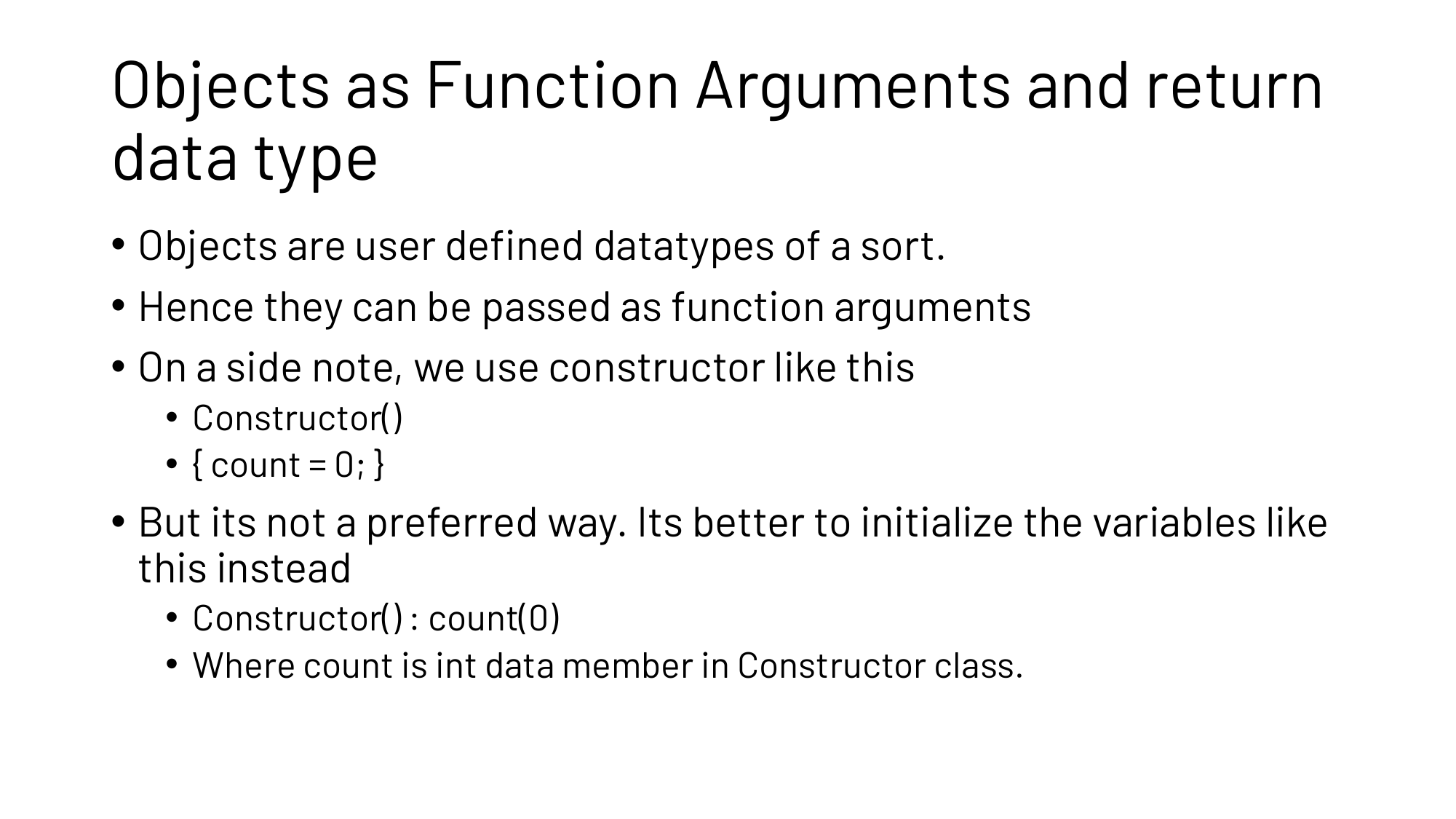

# Objects as Function Arguments and return data type
Objects are user defined datatypes of a sort.
Hence they can be passed as function arguments
On a side note, we use constructor like this
Constructor()
{ count = 0; }
But its not a preferred way. Its better to initialize the variables like this instead
Constructor() : count(0)
Where count is int data member in Constructor class.